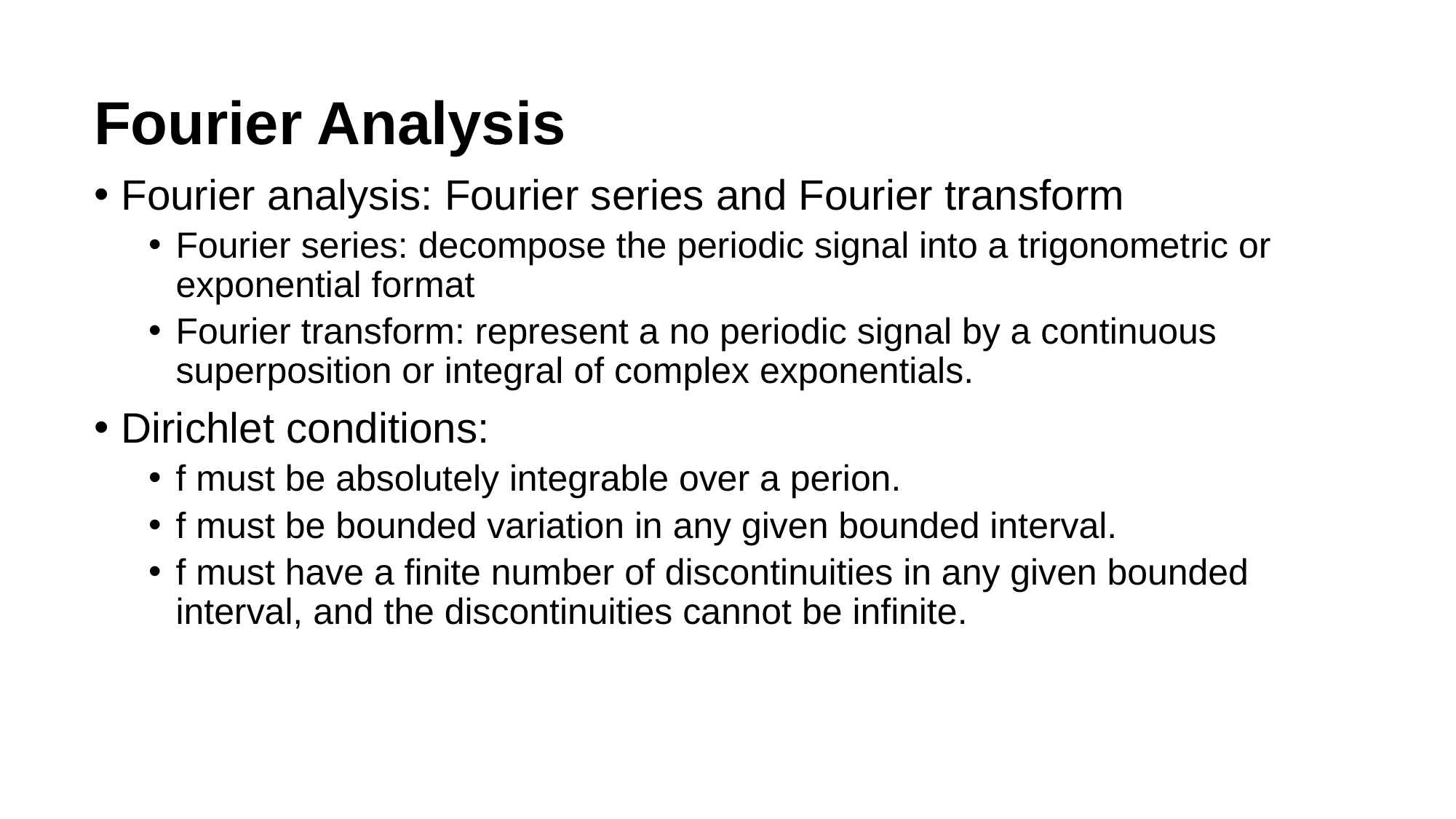

Fourier Analysis
Fourier analysis: Fourier series and Fourier transform
Fourier series: decompose the periodic signal into a trigonometric or exponential format
Fourier transform: represent a no periodic signal by a continuous superposition or integral of complex exponentials.
Dirichlet conditions:
f must be absolutely integrable over a perion.
f must be bounded variation in any given bounded interval.
f must have a finite number of discontinuities in any given bounded interval, and the discontinuities cannot be infinite.